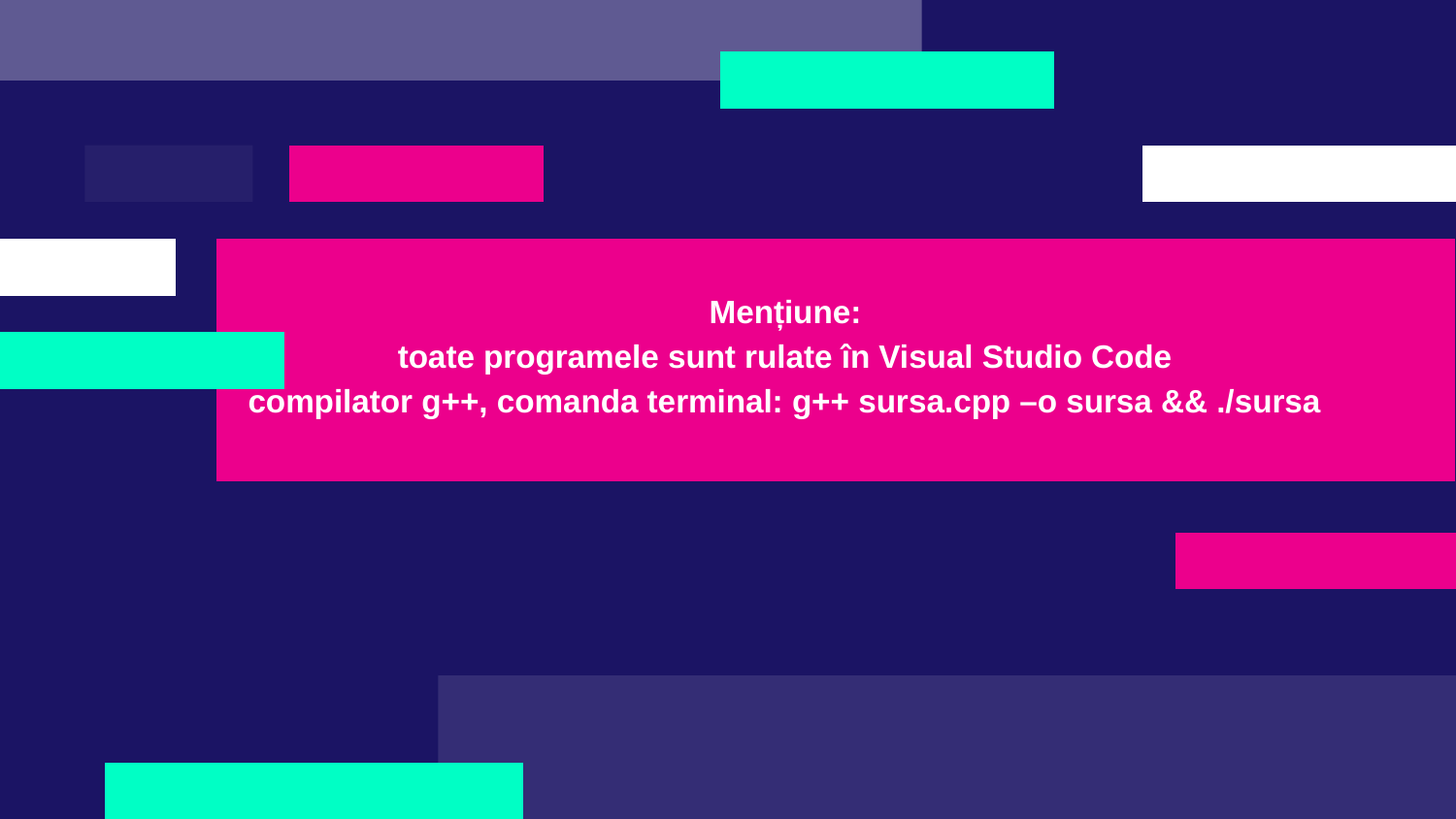

# Mențiune:
toate programele sunt rulate în Visual Studio Code
compilator g++, comanda terminal: g++ sursa.cpp –o sursa && ./sursa